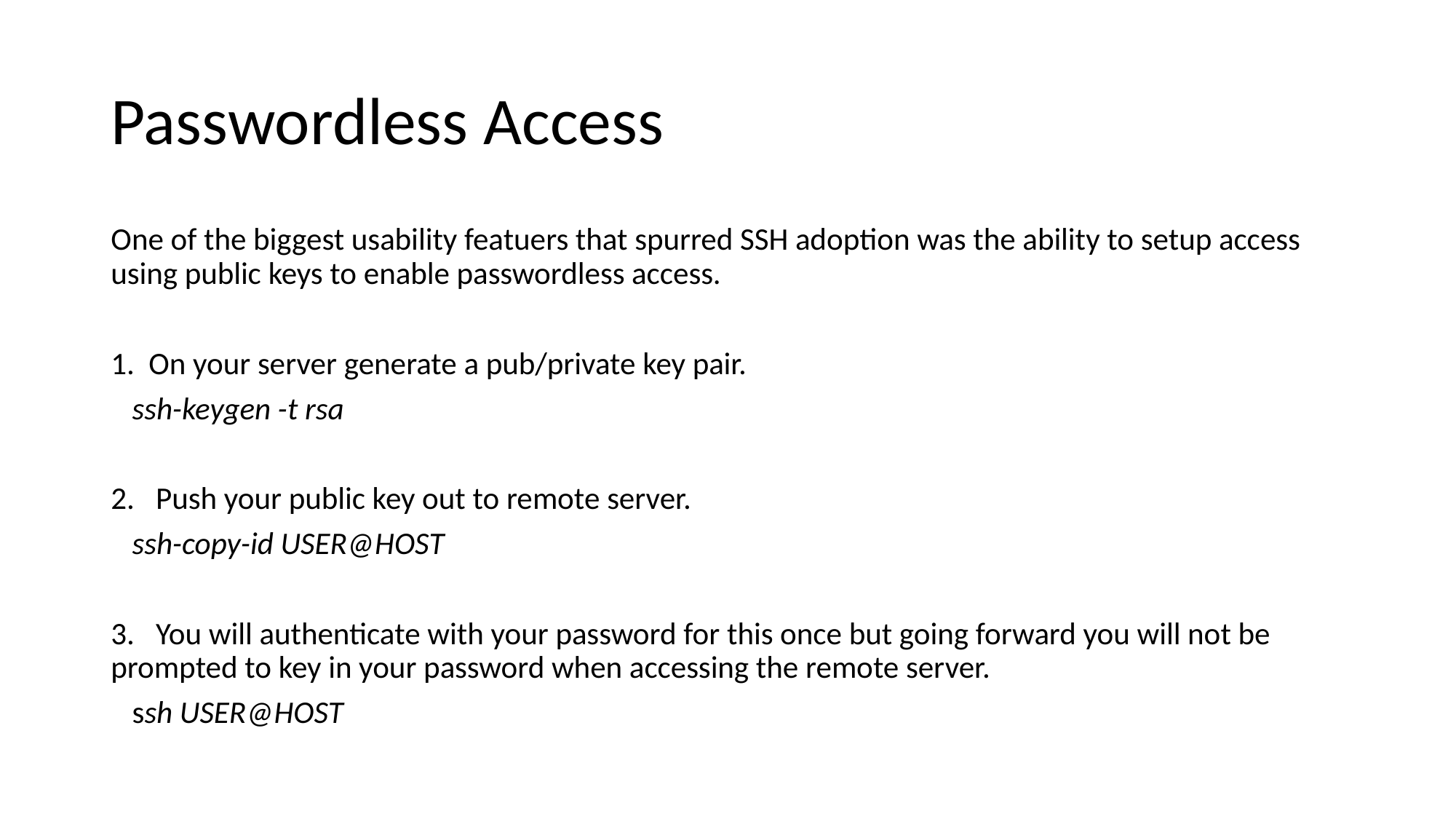

# Passwordless Access
One of the biggest usability featuers that spurred SSH adoption was the ability to setup access using public keys to enable passwordless access.

1.  On your server generate a pub/private key pair.
   ssh-keygen -t rsa

2.   Push your public key out to remote server.
   ssh-copy-id USER@HOST

3.   You will authenticate with your password for this once but going forward you will not be prompted to key in your password when accessing the remote server.
   ssh USER@HOST